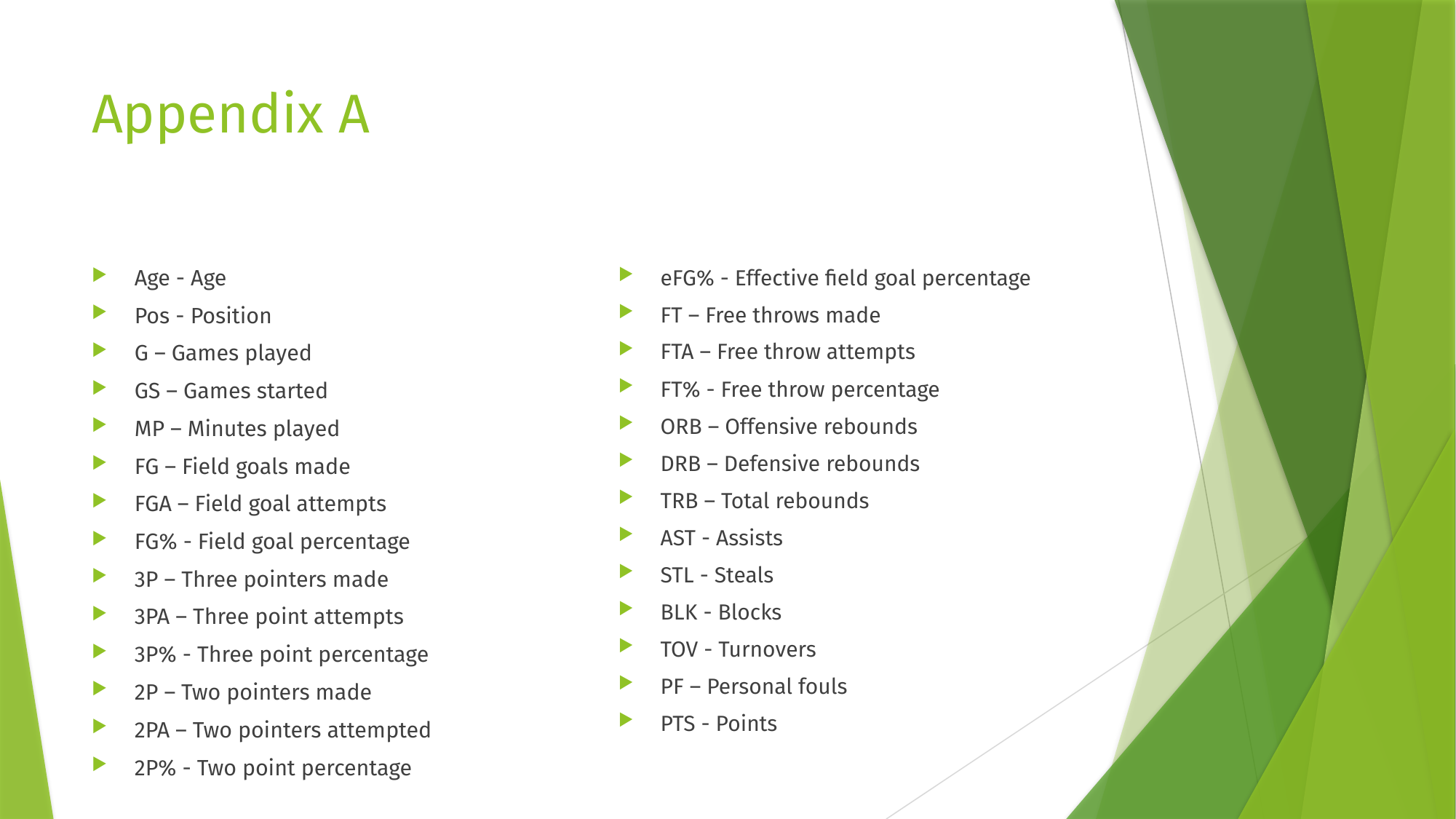

# Appendix A
Age - Age
Pos - Position
G – Games played
GS – Games started
MP – Minutes played
FG – Field goals made
FGA – Field goal attempts
FG% - Field goal percentage
3P – Three pointers made
3PA – Three point attempts
3P% - Three point percentage
2P – Two pointers made
2PA – Two pointers attempted
2P% - Two point percentage

eFG% - Effective field goal percentage
FT – Free throws made
FTA – Free throw attempts
FT% - Free throw percentage
ORB – Offensive rebounds
DRB – Defensive rebounds
TRB – Total rebounds
AST - Assists
STL - Steals
BLK - Blocks
TOV - Turnovers
PF – Personal fouls
PTS - Points